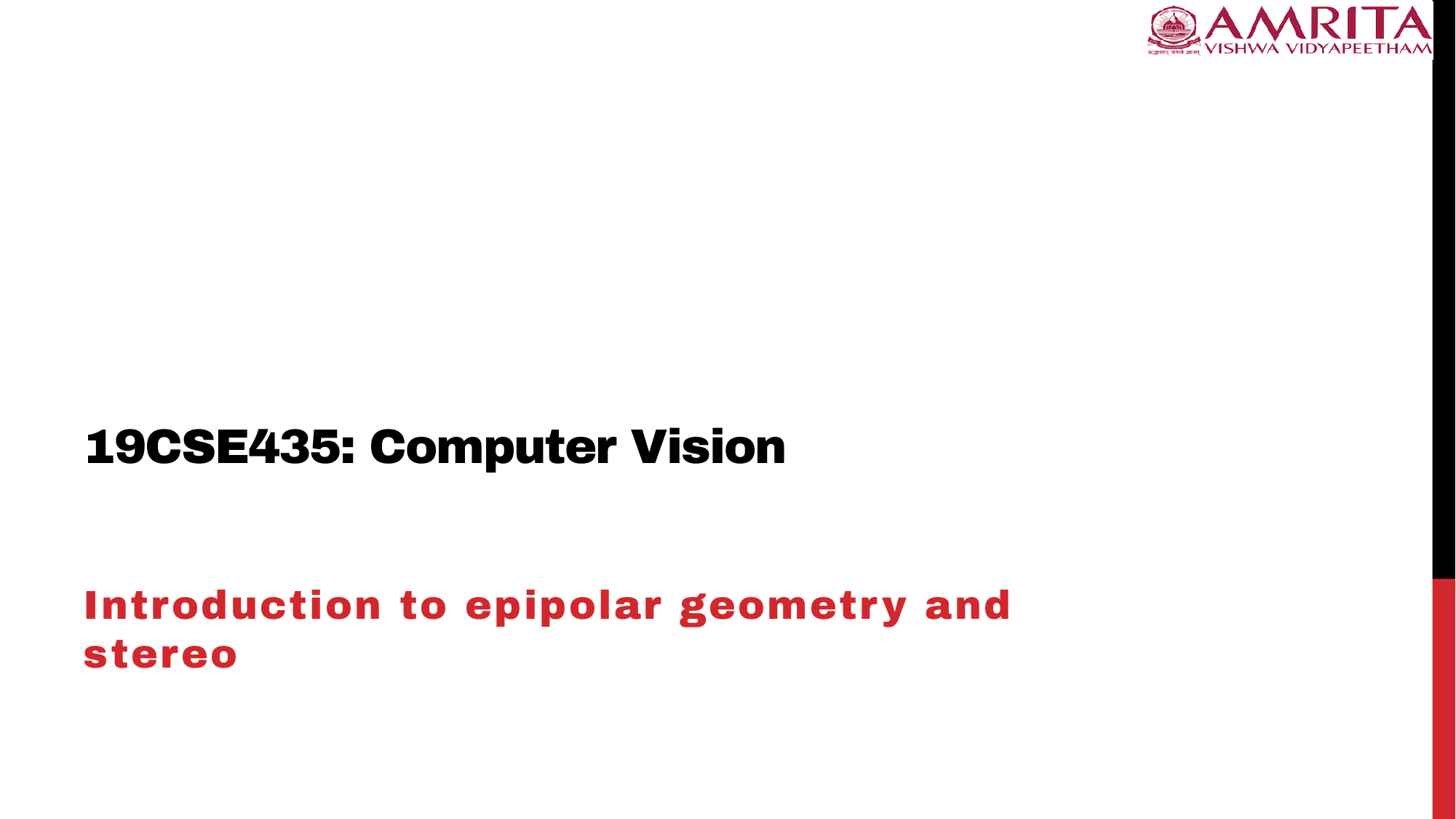

# 19CSE435: Computer Vision
Introduction to epipolar geometry and stereo